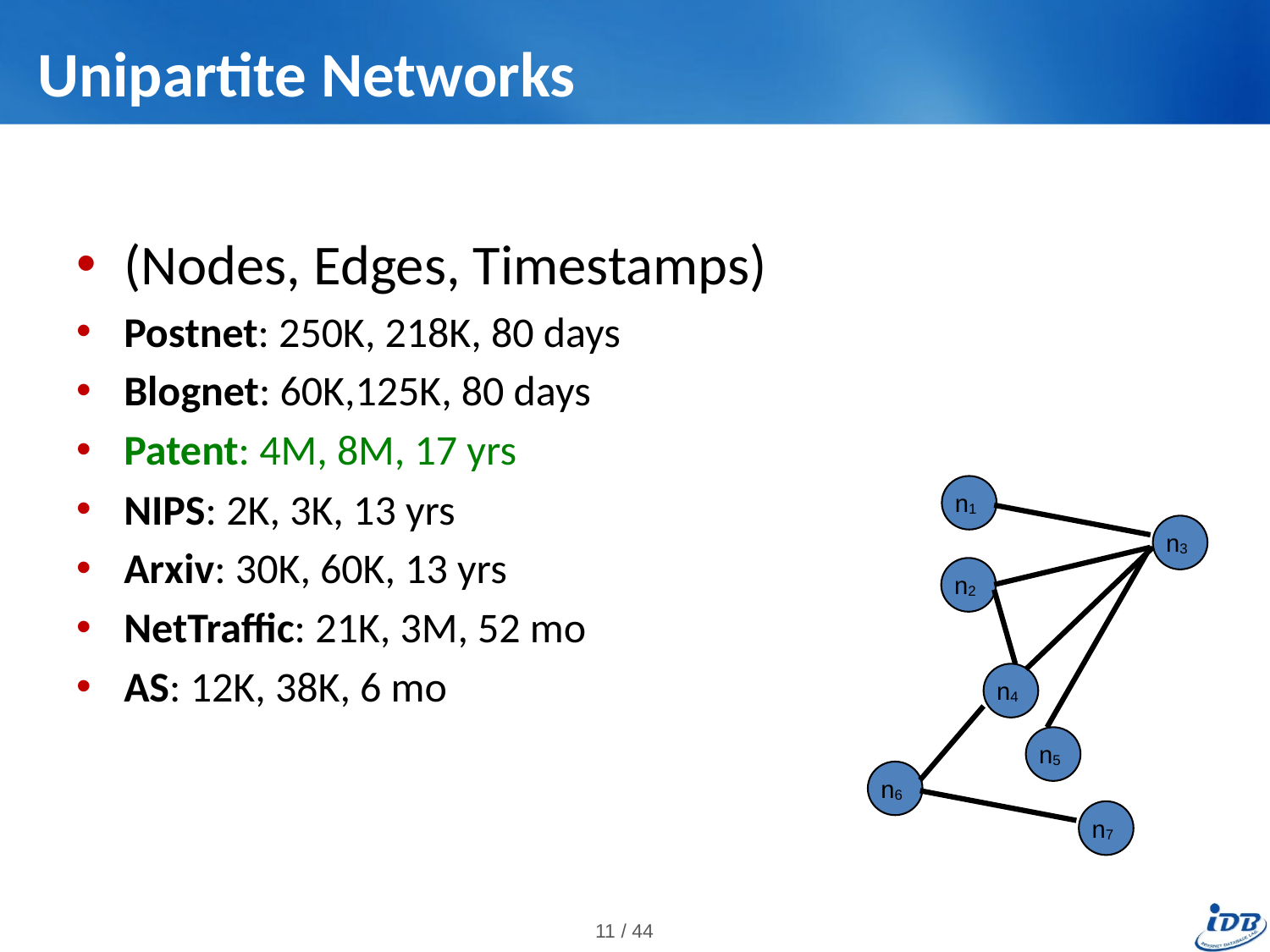

# Unipartite Networks
(Nodes, Edges, Timestamps)
Postnet: 250K, 218K, 80 days
Blognet: 60K,125K, 80 days
Patent: 4M, 8M, 17 yrs
NIPS: 2K, 3K, 13 yrs
Arxiv: 30K, 60K, 13 yrs
NetTraffic: 21K, 3M, 52 mo
AS: 12K, 38K, 6 mo

n1

n3

n2

n4

n5
n6

n7